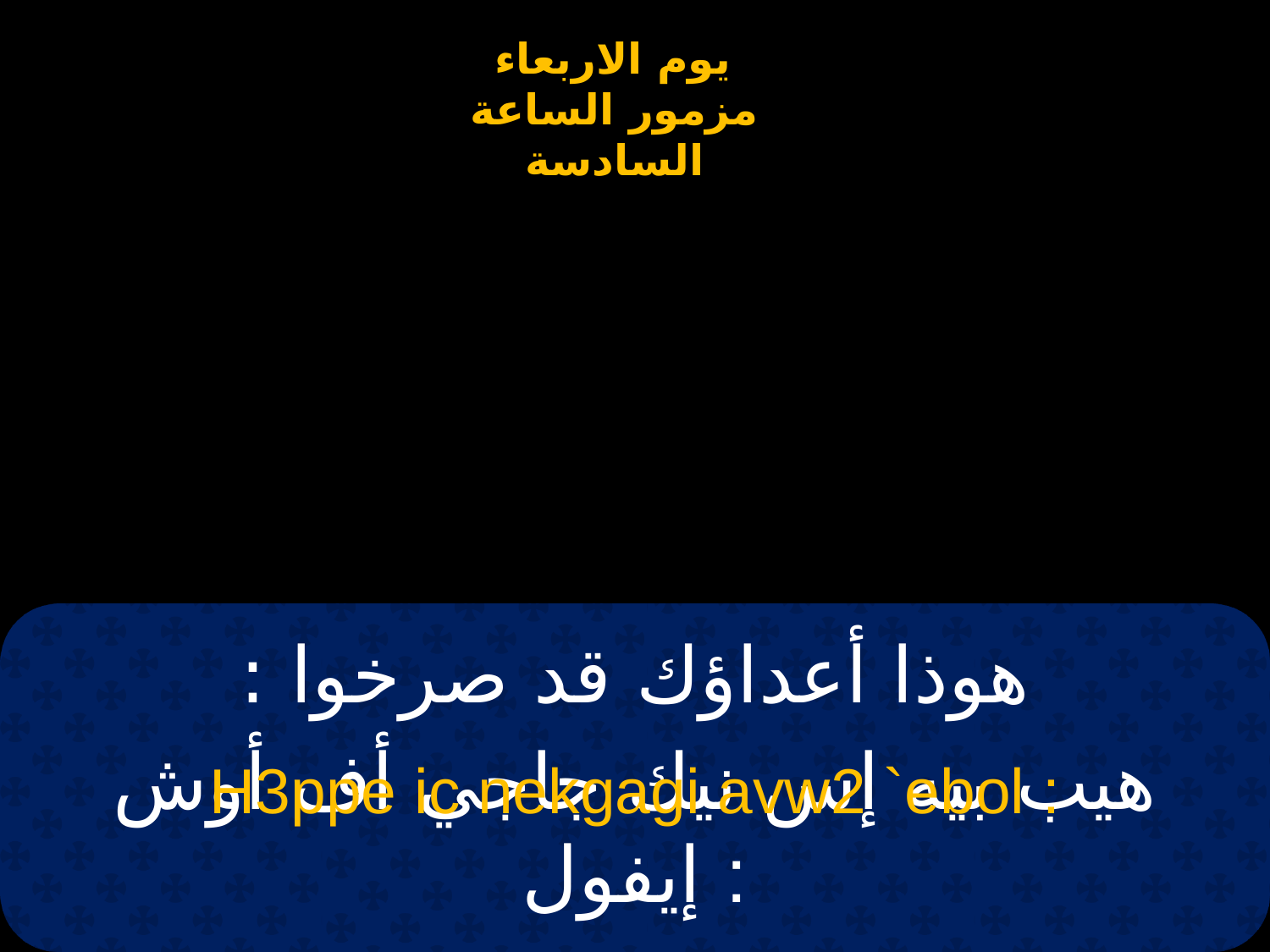

# هوذا أعداؤك قد صرخوا :
H3ppe ic nekgagi avw2 `ebol :
هيب بيه إس نيك جاجي أف أوش إيفول :